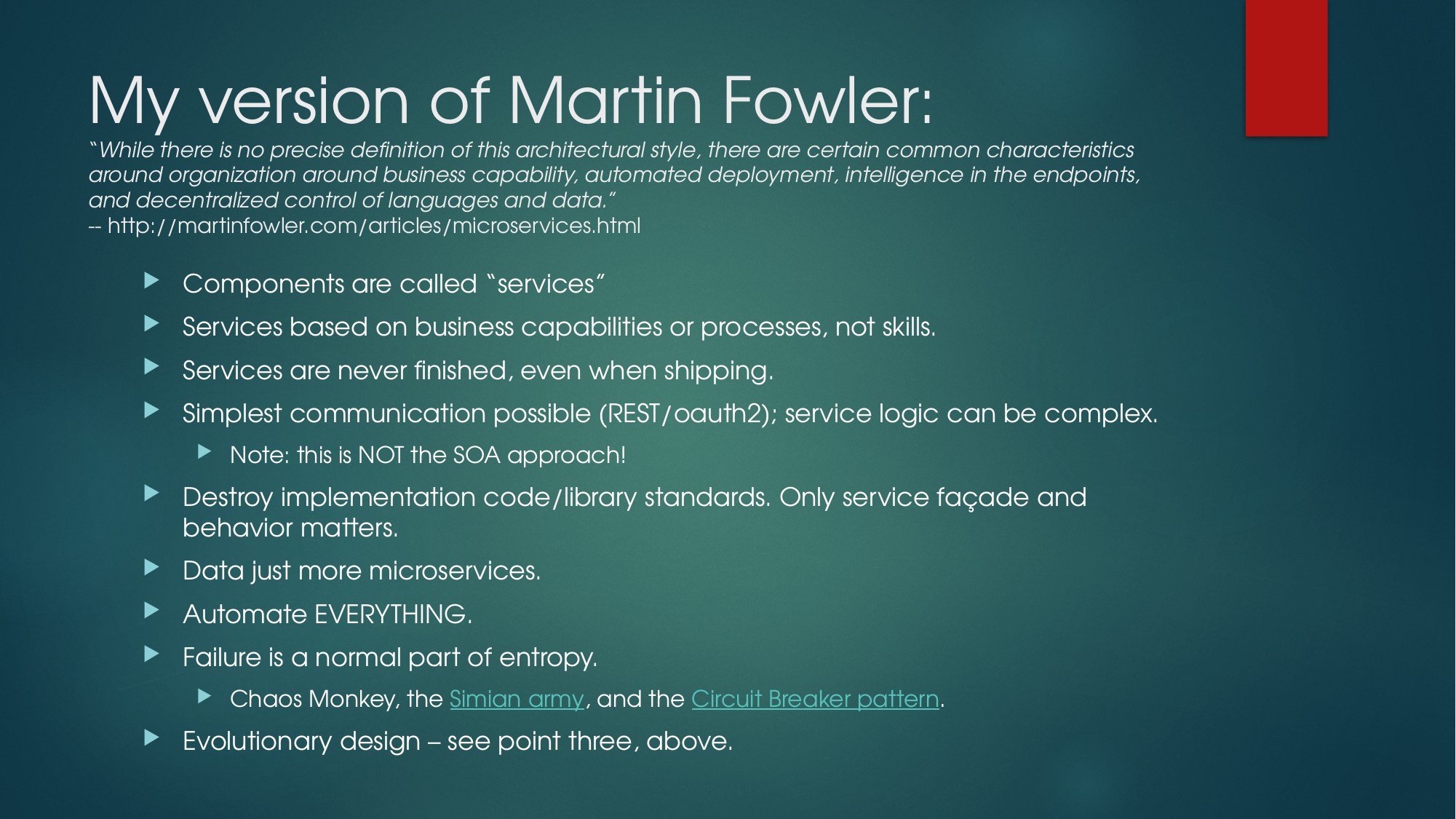

# My version of Martin Fowler: “While there is no precise definition of this architectural style, there are certain common characteristics around organization around business capability, automated deployment, intelligence in the endpoints, and decentralized control of languages and data.” -- http://martinfowler.com/articles/microservices.html
Components are called “services”
Services based on business capabilities or processes, not skills.
Services are never finished, even when shipping.
Simplest communication possible (REST/oauth2); service logic can be complex.
Note: this is NOT the SOA approach!
Destroy implementation code/library standards. Only service façade and behavior matters.
Data just more microservices.
Automate EVERYTHING.
Failure is a normal part of entropy.
Chaos Monkey, the Simian army, and the Circuit Breaker pattern.
Evolutionary design – see point three, above.